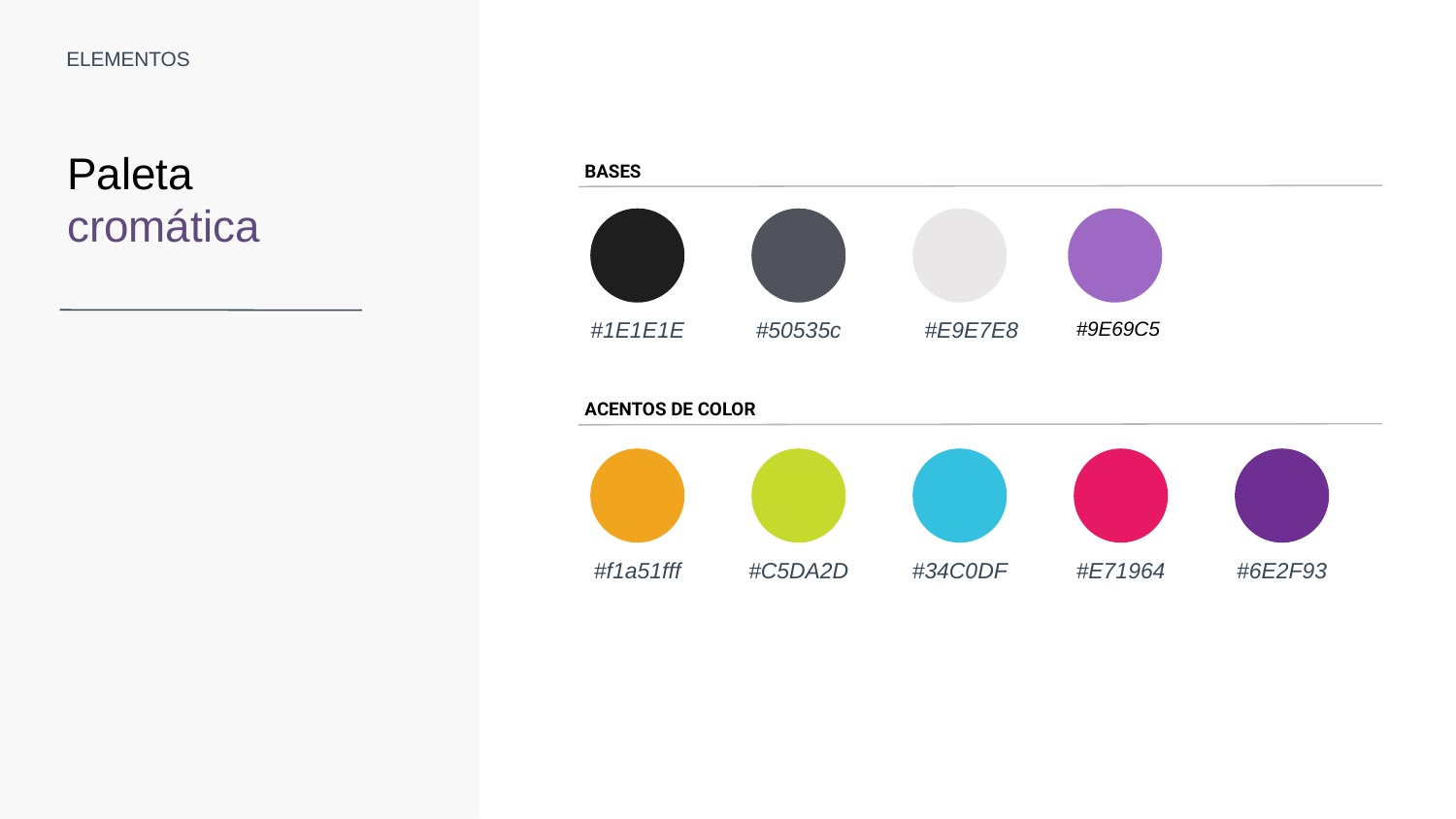

ELEMENTOS

Paleta cromática
BASES

#1E1E1E
#50535c
#E9E7E8
#9E69C5

ACENTOS DE COLOR

#f1a51fff
#C5DA2D
#34C0DF
#E71964
#6E2F93